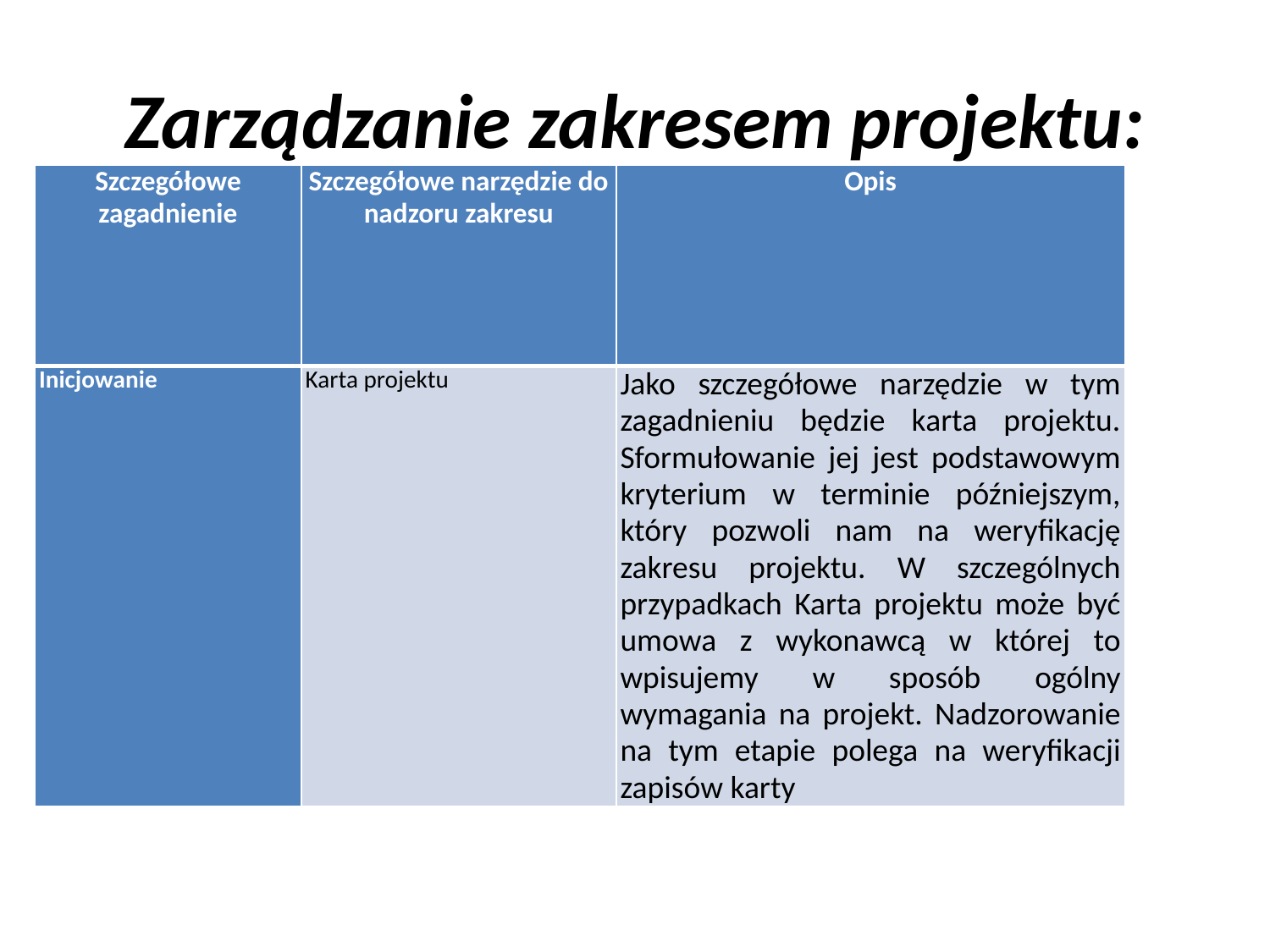

# Zarządzanie zakresem projektu:
| Szczegółowe zagadnienie | Szczegółowe narzędzie do nadzoru zakresu | Opis |
| --- | --- | --- |
| Inicjowanie | Karta projektu | Jako szczegółowe narzędzie w tym zagadnieniu będzie karta projektu. Sformułowanie jej jest podstawowym kryterium w terminie późniejszym, który pozwoli nam na weryfikację zakresu projektu. W szczególnych przypadkach Karta projektu może być umowa z wykonawcą w której to wpisujemy w sposób ogólny wymagania na projekt. Nadzorowanie na tym etapie polega na weryfikacji zapisów karty |